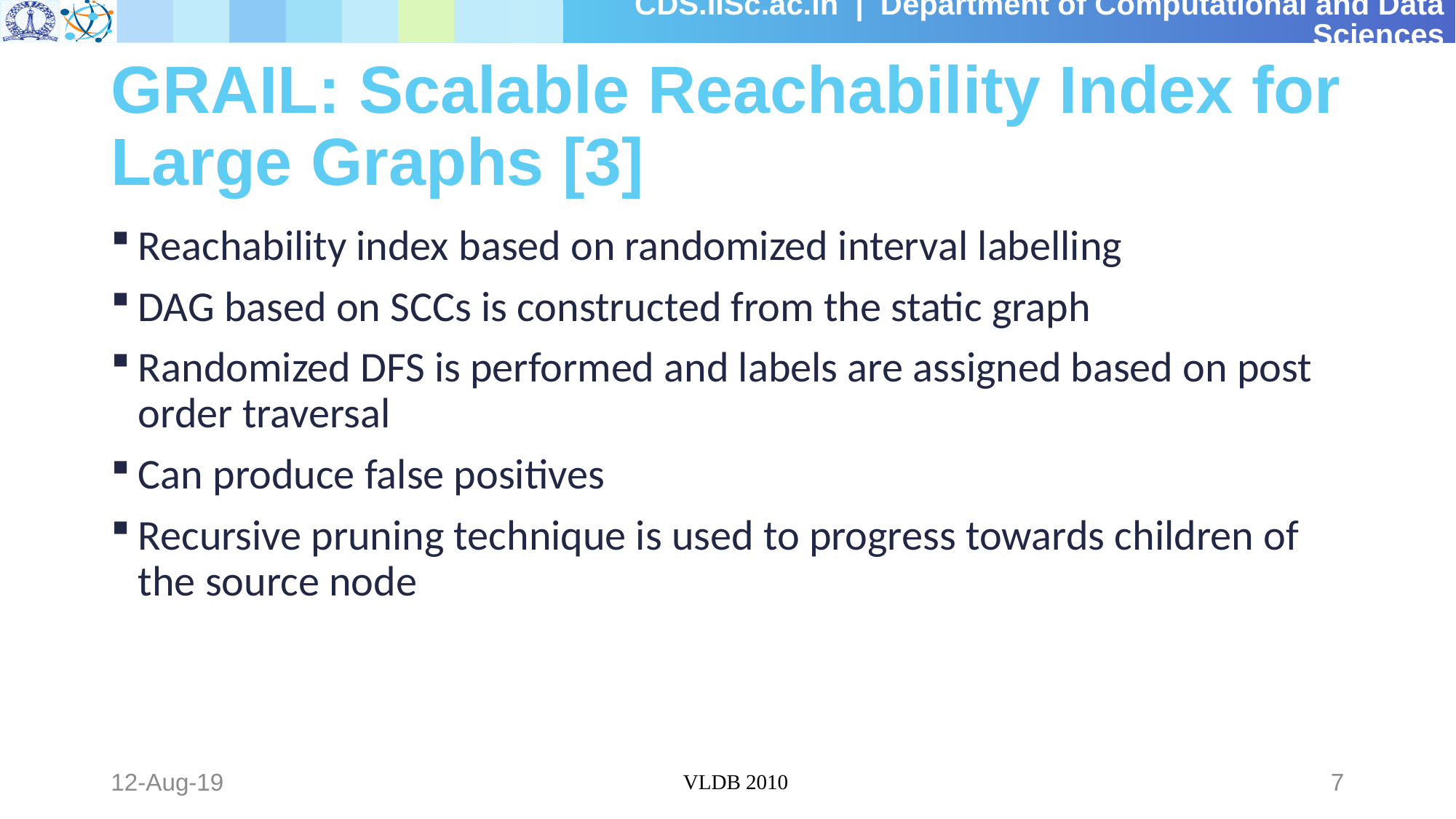

# GRAIL: Scalable Reachability Index for Large Graphs [3]
Reachability index based on randomized interval labelling
DAG based on SCCs is constructed from the static graph
Randomized DFS is performed and labels are assigned based on post order traversal
Can produce false positives
Recursive pruning technique is used to progress towards children of the source node
12-Aug-19
VLDB 2010
7